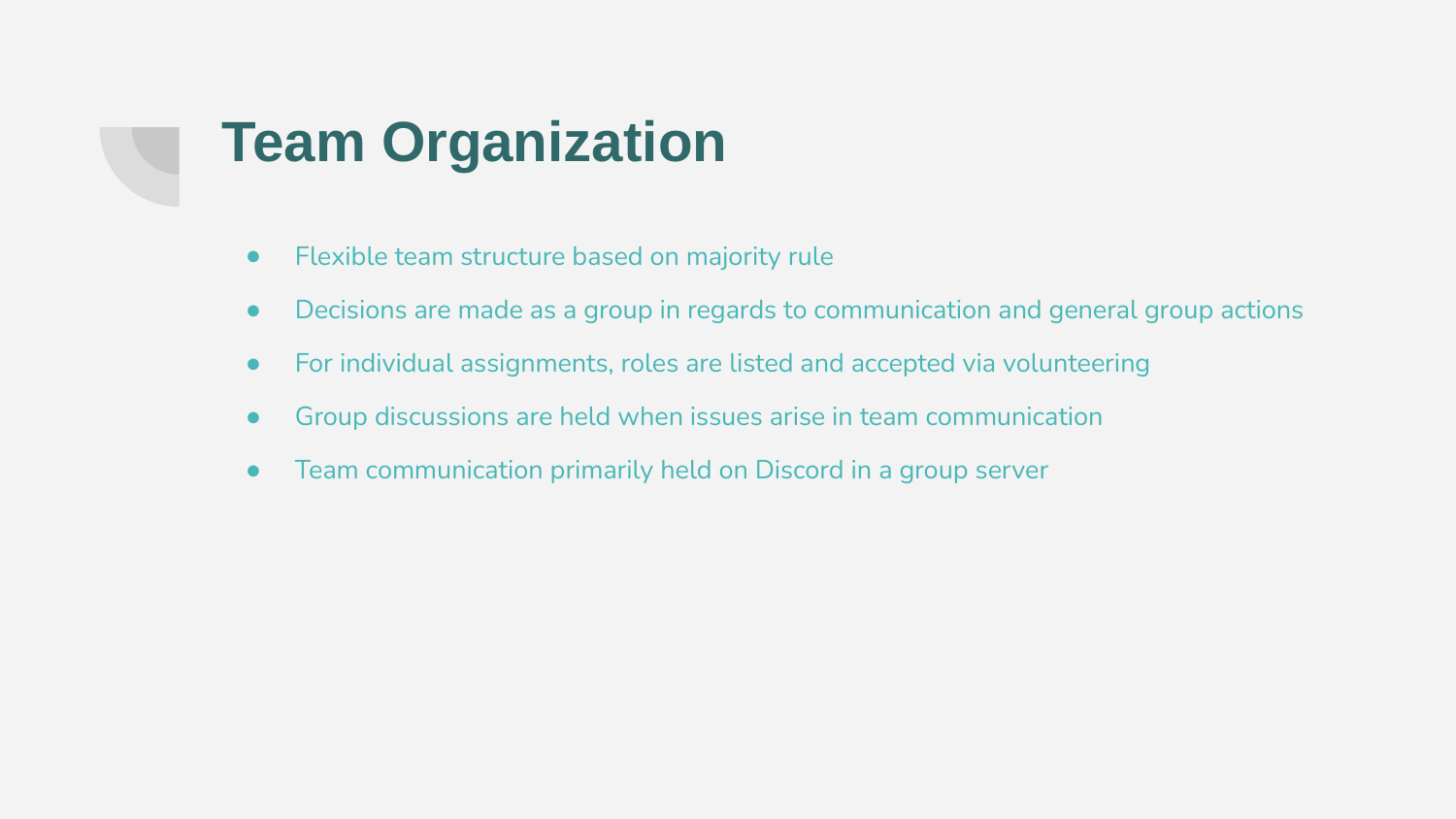

# Team Organization
Flexible team structure based on majority rule
Decisions are made as a group in regards to communication and general group actions
For individual assignments, roles are listed and accepted via volunteering
Group discussions are held when issues arise in team communication
Team communication primarily held on Discord in a group server